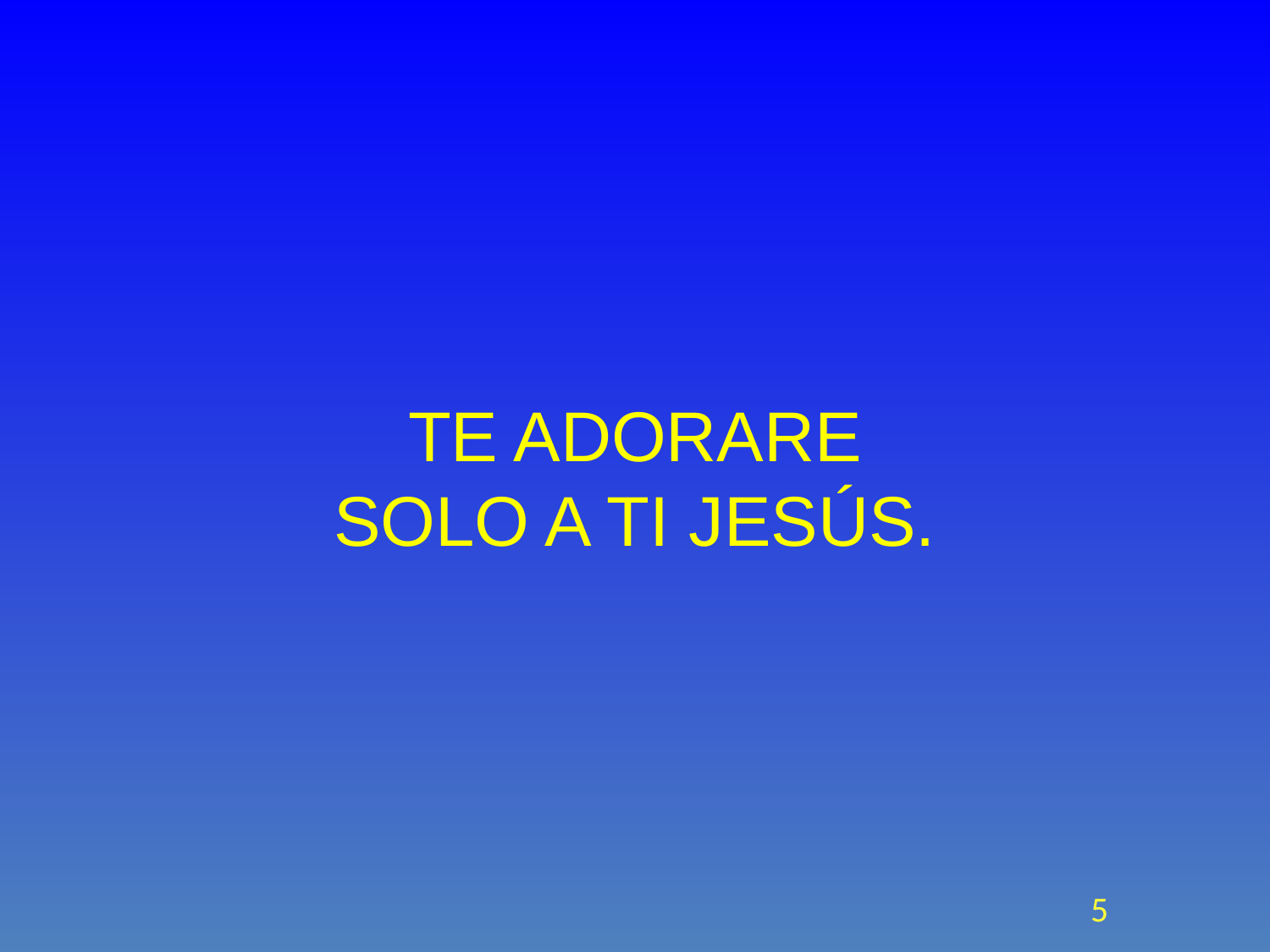

# TE ADORARE SOLO A TI JESÚS.

5